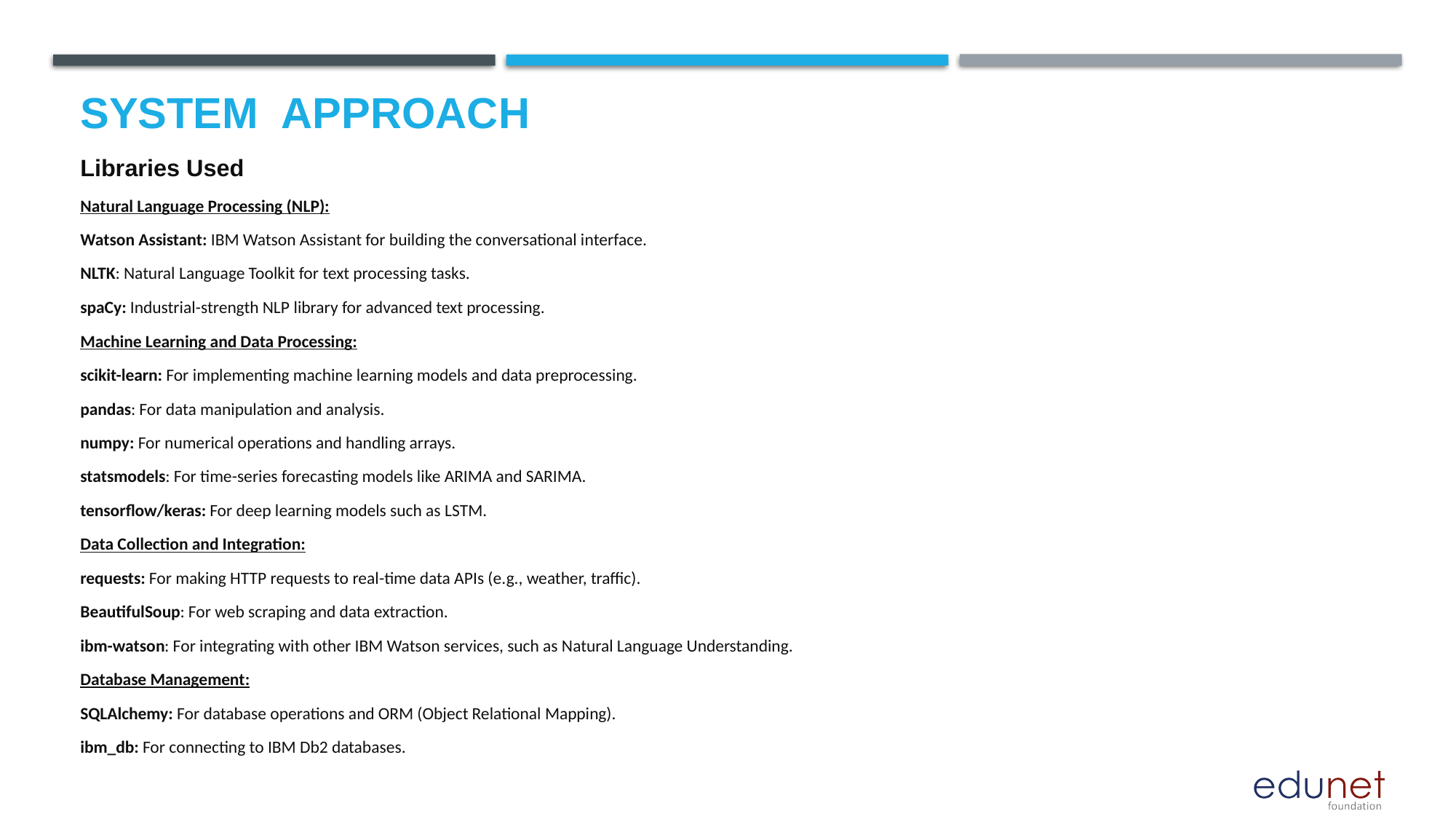

# System  Approach
Libraries Used
Natural Language Processing (NLP):
Watson Assistant: IBM Watson Assistant for building the conversational interface.
NLTK: Natural Language Toolkit for text processing tasks.
spaCy: Industrial-strength NLP library for advanced text processing.
Machine Learning and Data Processing:
scikit-learn: For implementing machine learning models and data preprocessing.
pandas: For data manipulation and analysis.
numpy: For numerical operations and handling arrays.
statsmodels: For time-series forecasting models like ARIMA and SARIMA.
tensorflow/keras: For deep learning models such as LSTM.
Data Collection and Integration:
requests: For making HTTP requests to real-time data APIs (e.g., weather, traffic).
BeautifulSoup: For web scraping and data extraction.
ibm-watson: For integrating with other IBM Watson services, such as Natural Language Understanding.
Database Management:
SQLAlchemy: For database operations and ORM (Object Relational Mapping).
ibm_db: For connecting to IBM Db2 databases.